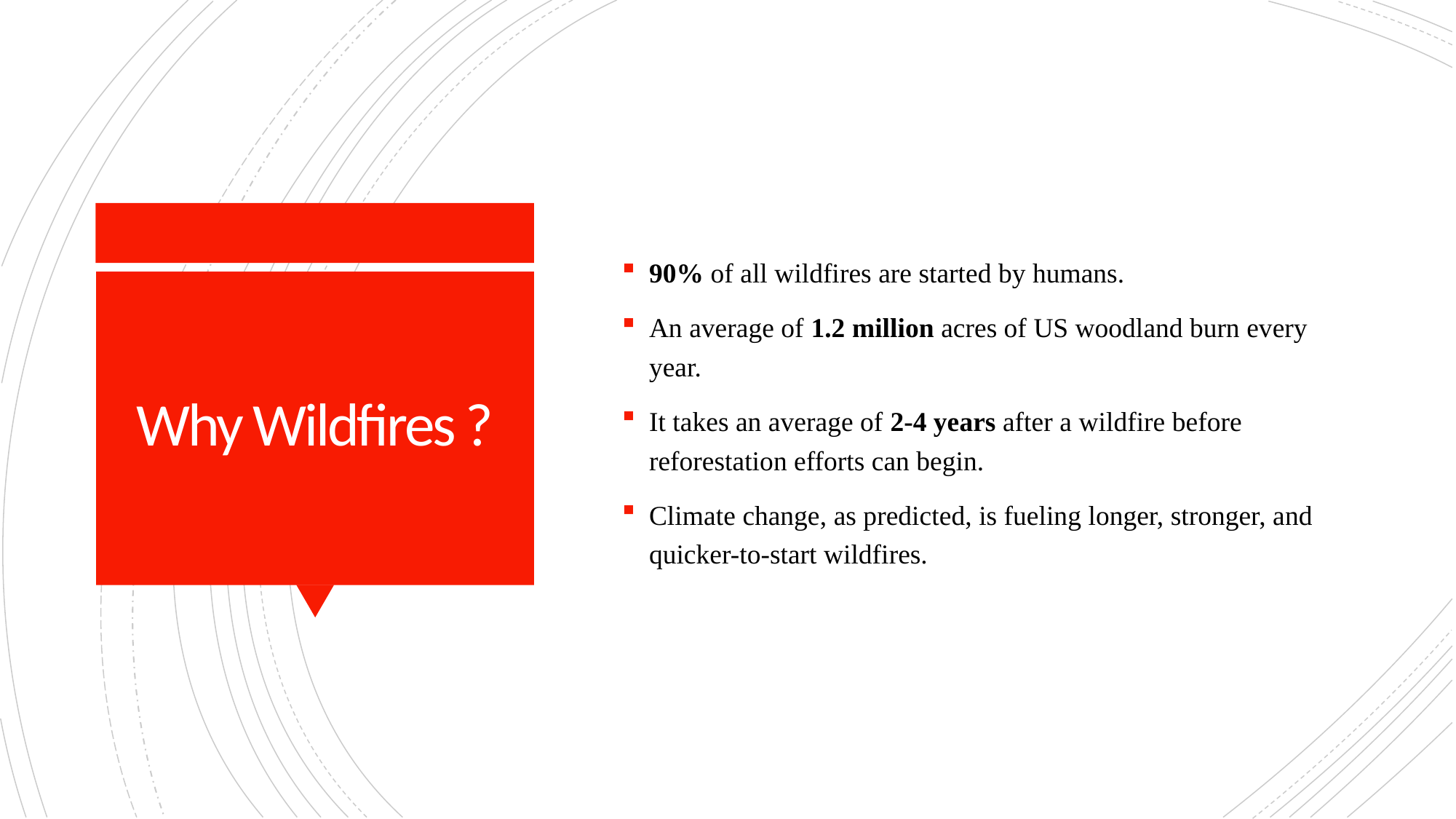

90% of all wildfires are started by humans.
An average of 1.2 million acres of US woodland burn every year.
It takes an average of 2-4 years after a wildfire before reforestation efforts can begin.
Climate change, as predicted, is fueling longer, stronger, and quicker-to-start wildfires.
# Why Wildfires ?